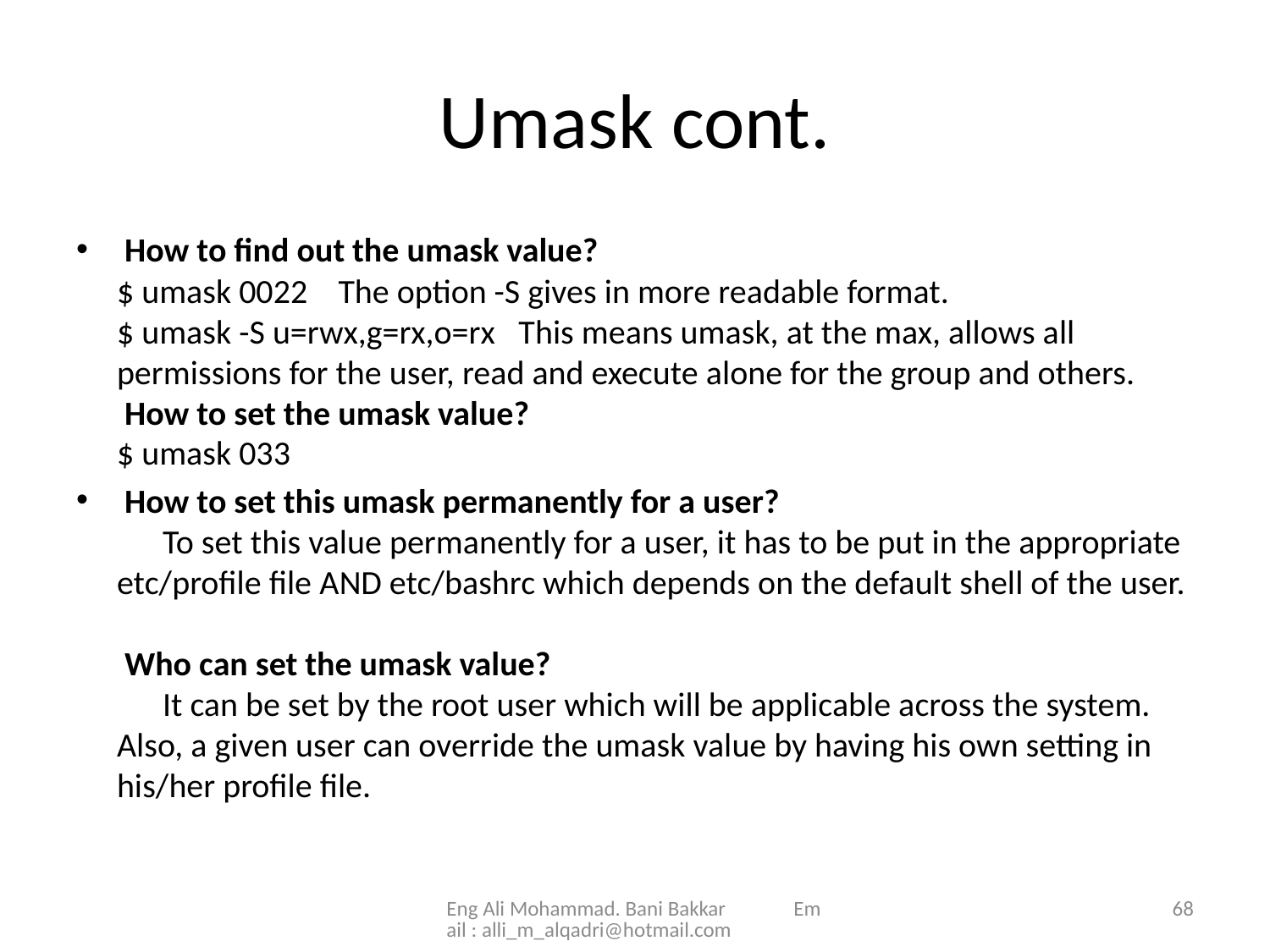

# Umask cont.
 How to find out the umask value?
$ umask 0022    The option -S gives in more readable format.
$ umask -S u=rwx,g=rx,o=rx   This means umask, at the max, allows all permissions for the user, read and execute alone for the group and others.
 How to set the umask value?
$ umask 033
 How to set this umask permanently for a user?
      To set this value permanently for a user, it has to be put in the appropriate  etc/profile file AND etc/bashrc which depends on the default shell of the user.
 Who can set the umask value?
      It can be set by the root user which will be applicable across the system. Also, a given user can override the umask value by having his own setting in his/her profile file.

Eng Ali Mohammad. Bani Bakkar              Email : alli_m_alqadri@hotmail.com
68